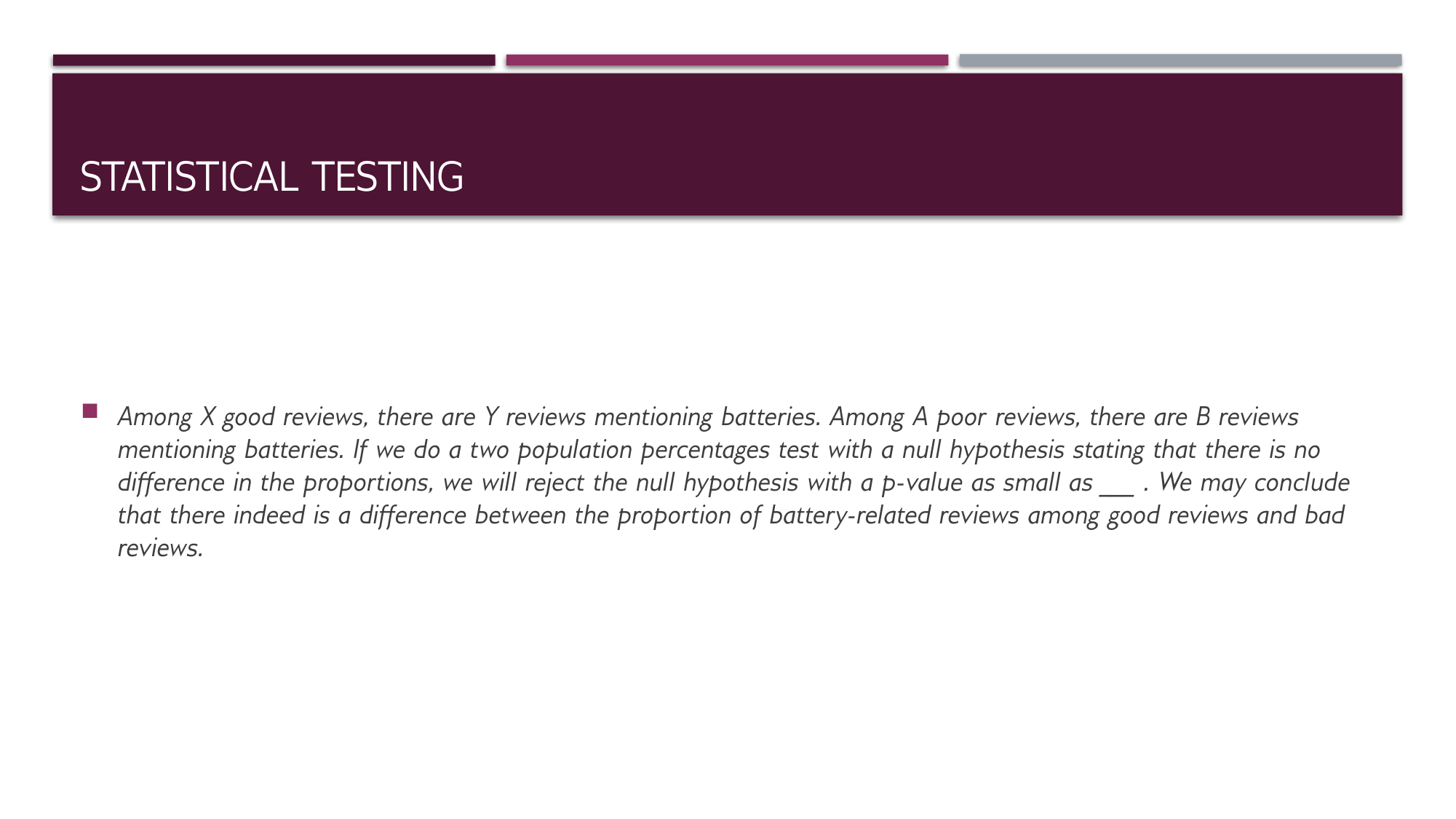

# Statistical testing
Among X good reviews, there are Y reviews mentioning batteries. Among A poor reviews, there are B reviews mentioning batteries. If we do a two population percentages test with a null hypothesis stating that there is no difference in the proportions, we will reject the null hypothesis with a p-value as small as ___ . We may conclude that there indeed is a difference between the proportion of battery-related reviews among good reviews and bad reviews.